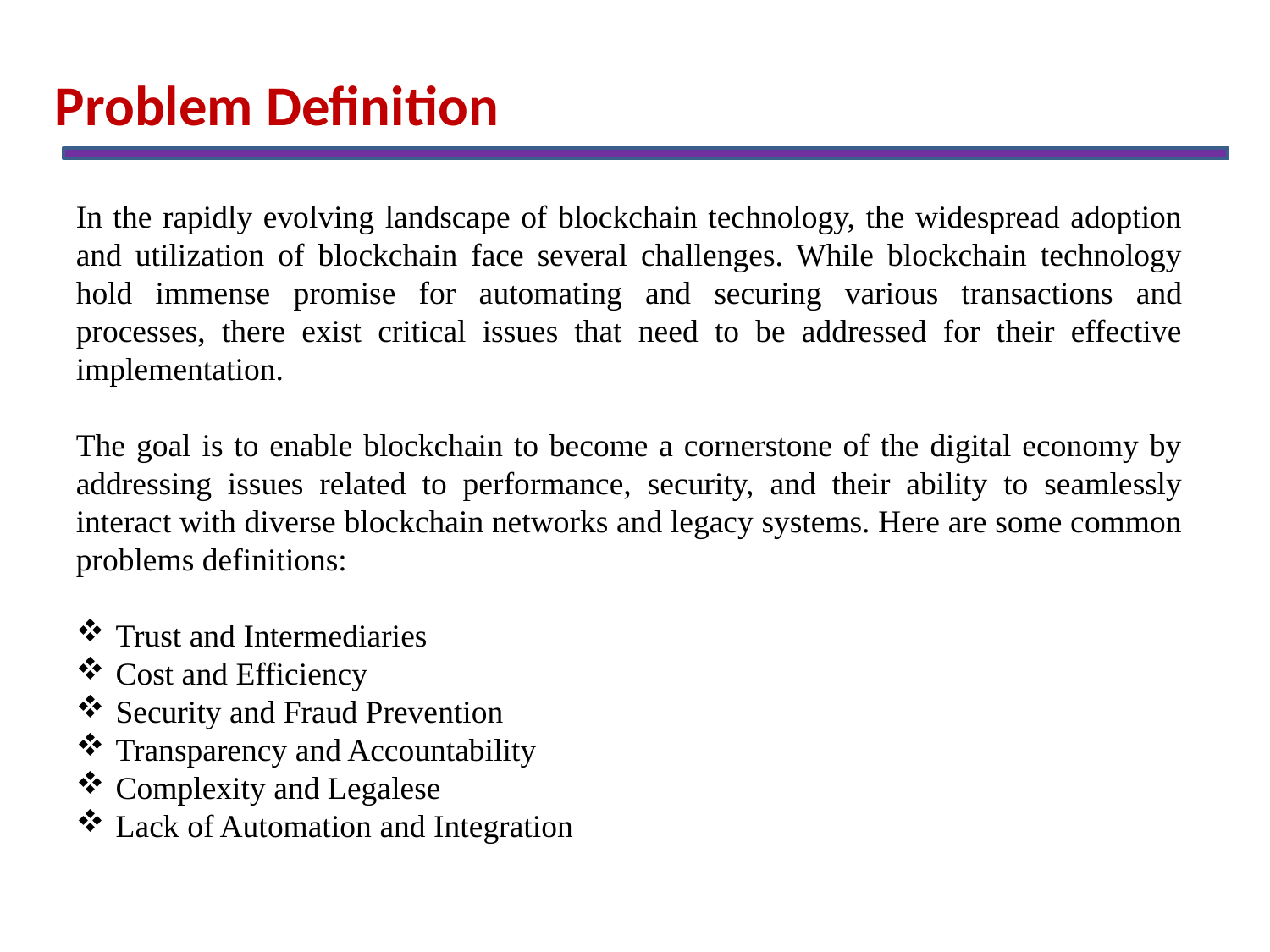

Problem Definition

In the rapidly evolving landscape of blockchain technology, the widespread adoption and utilization of blockchain face several challenges. While blockchain technology hold immense promise for automating and securing various transactions and processes, there exist critical issues that need to be addressed for their effective implementation.

The goal is to enable blockchain to become a cornerstone of the digital economy by addressing issues related to performance, security, and their ability to seamlessly interact with diverse blockchain networks and legacy systems. Here are some common problems definitions:

Trust and Intermediaries
Cost and Efficiency
Security and Fraud Prevention
Transparency and Accountability
Complexity and Legalese
Lack of Automation and Integration